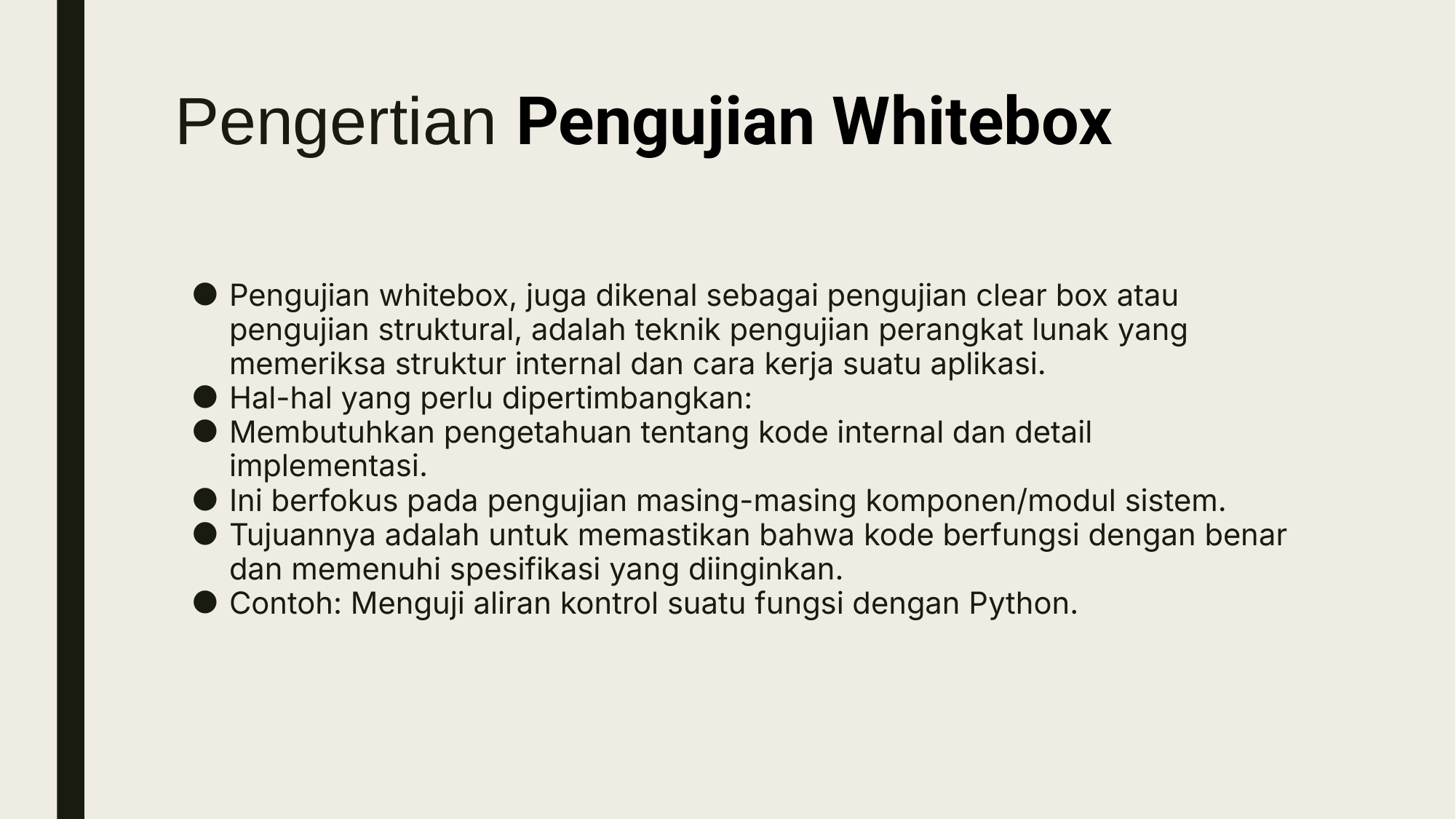

# Pengertian Pengujian Whitebox
Pengujian whitebox, juga dikenal sebagai pengujian clear box atau pengujian struktural, adalah teknik pengujian perangkat lunak yang memeriksa struktur internal dan cara kerja suatu aplikasi.
Hal-hal yang perlu dipertimbangkan:
Membutuhkan pengetahuan tentang kode internal dan detail implementasi.
Ini berfokus pada pengujian masing-masing komponen/modul sistem.
Tujuannya adalah untuk memastikan bahwa kode berfungsi dengan benar dan memenuhi spesifikasi yang diinginkan.
Contoh: Menguji aliran kontrol suatu fungsi dengan Python.